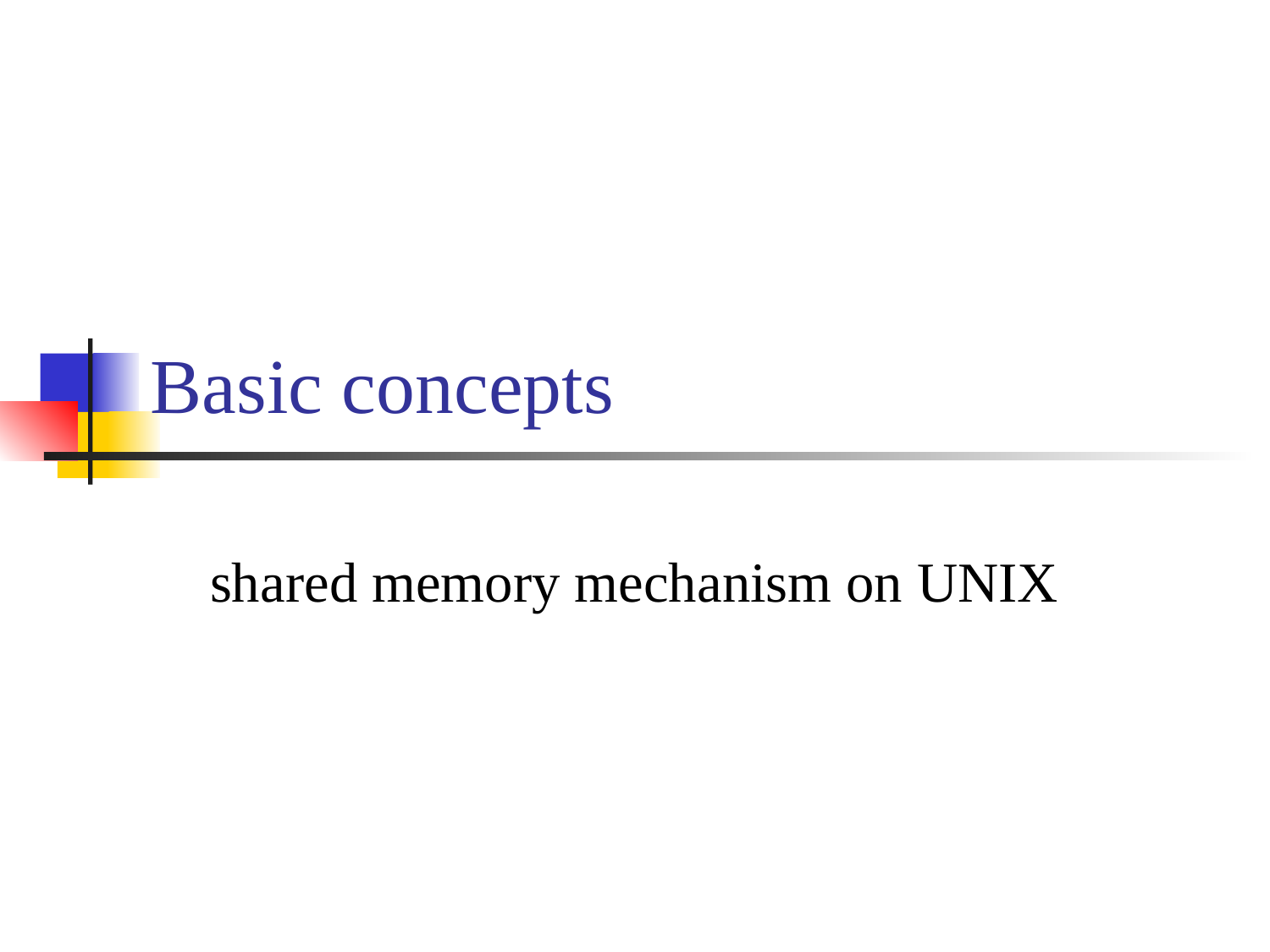

# Basic concepts
shared memory mechanism on UNIX